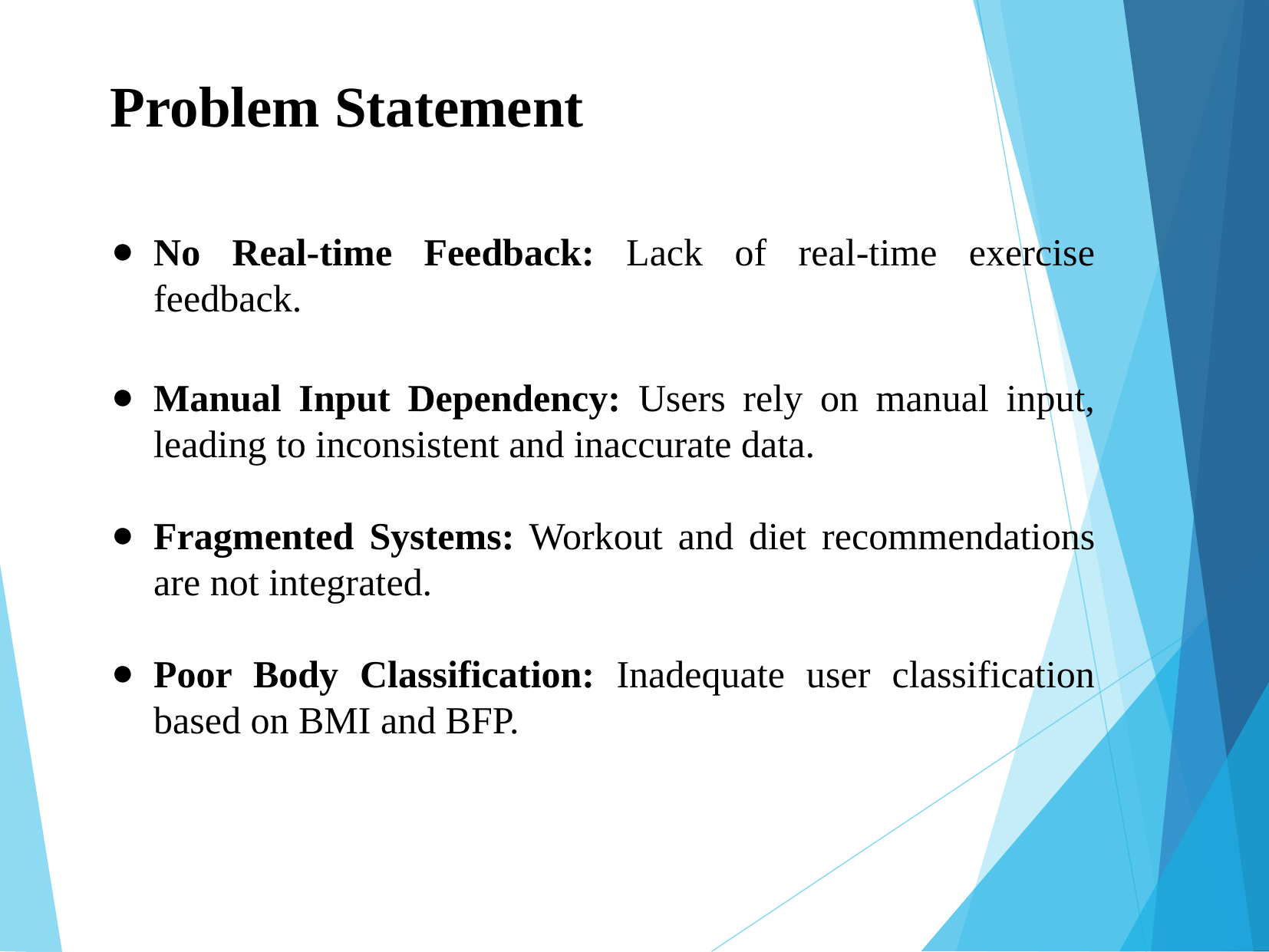

# Problem Statement
No Real-time Feedback: Lack of real-time exercise feedback.

Manual Input Dependency: Users rely on manual input, leading to inconsistent and inaccurate data.

Fragmented Systems: Workout and diet recommendations are not integrated.

Poor Body Classification: Inadequate user classification based on BMI and BFP.